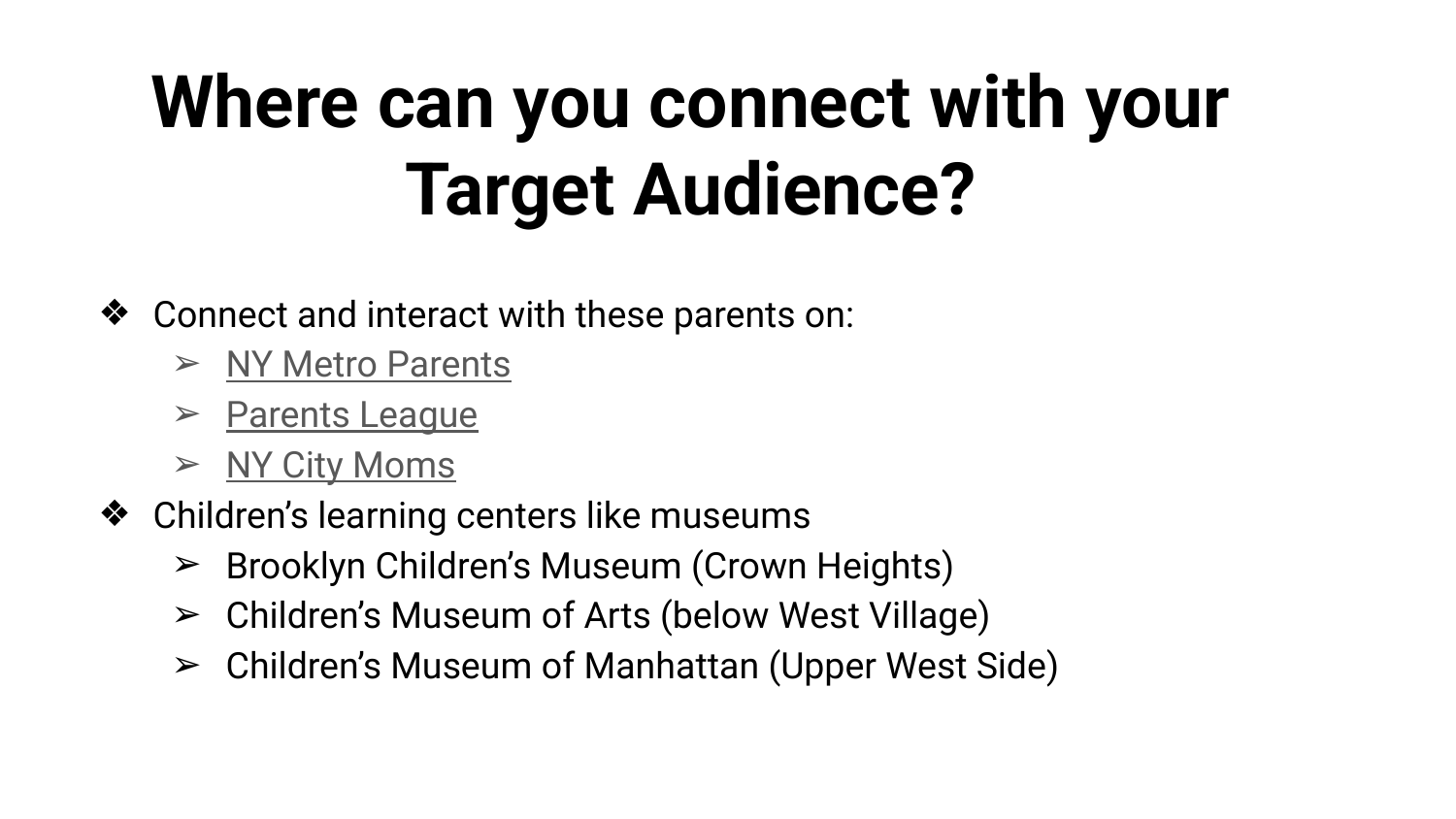

# Where can you connect with your
Target Audience?
Connect and interact with these parents on:
NY Metro Parents
Parents League
NY City Moms
Children’s learning centers like museums
Brooklyn Children’s Museum (Crown Heights)
Children’s Museum of Arts (below West Village)
Children’s Museum of Manhattan (Upper West Side)